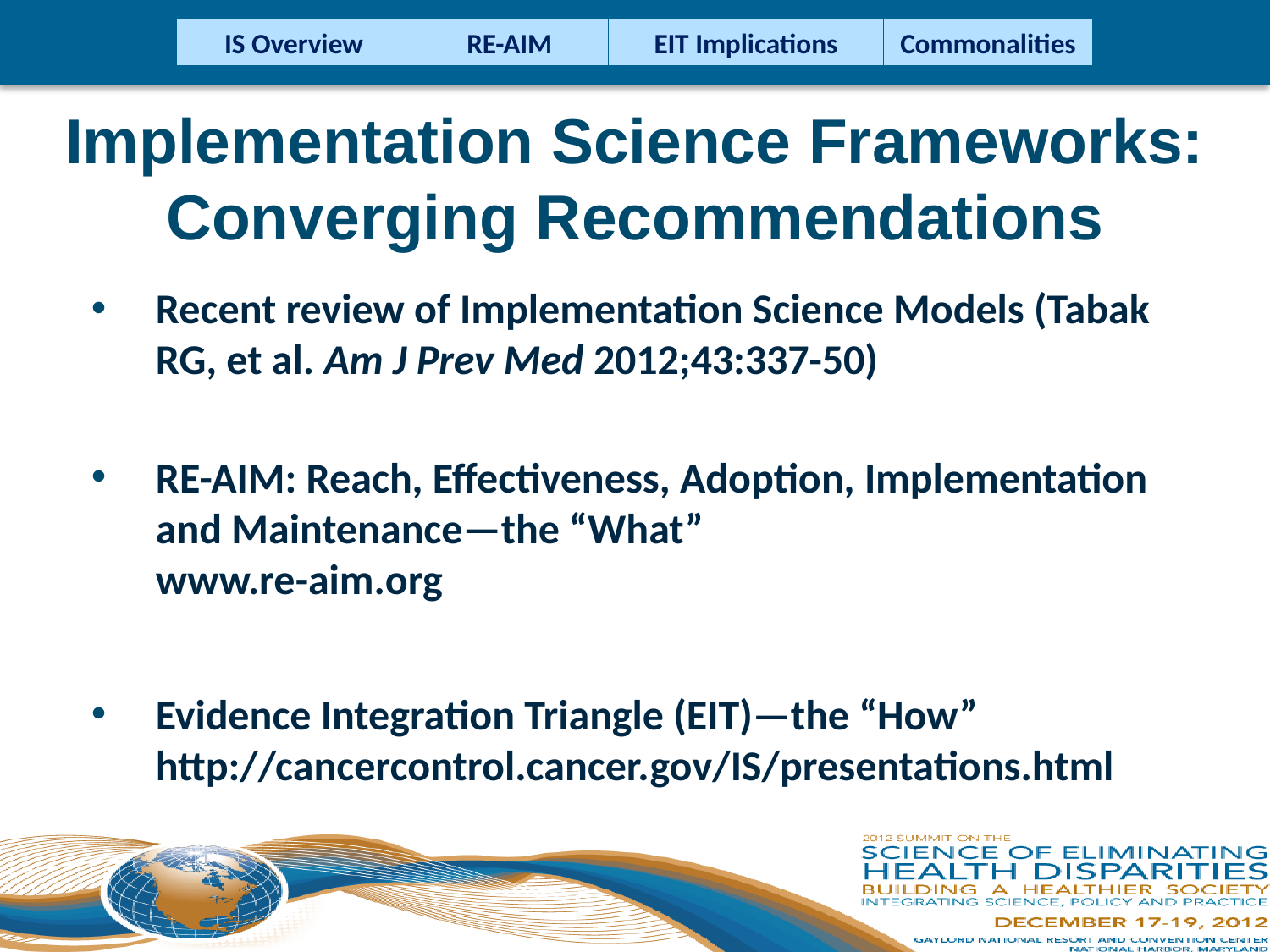

IS Overview
RE-AIM
EIT Implications
Commonalities
Implementation Science Frameworks: Converging Recommendations
Recent review of Implementation Science Models (Tabak RG, et al. Am J Prev Med 2012;43:337-50)

RE-AIM: Reach, Effectiveness, Adoption, Implementation and Maintenance—the “What”
	www.re-aim.org

Evidence Integration Triangle (EIT)—the “How” http://cancercontrol.cancer.gov/IS/presentations.html